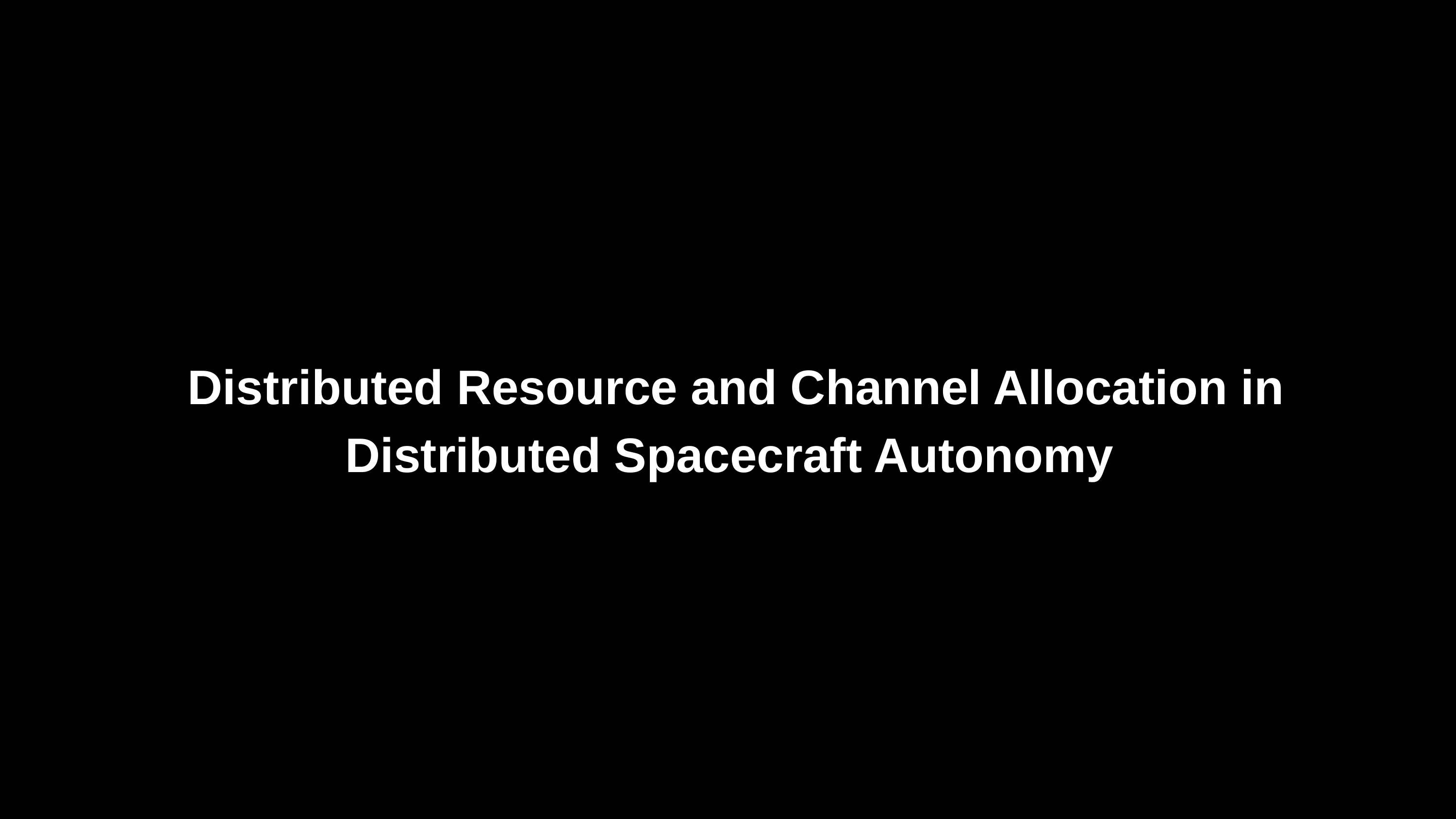

Distributed Resource and Channel Allocation in
Distributed Spacecraft Autonomy